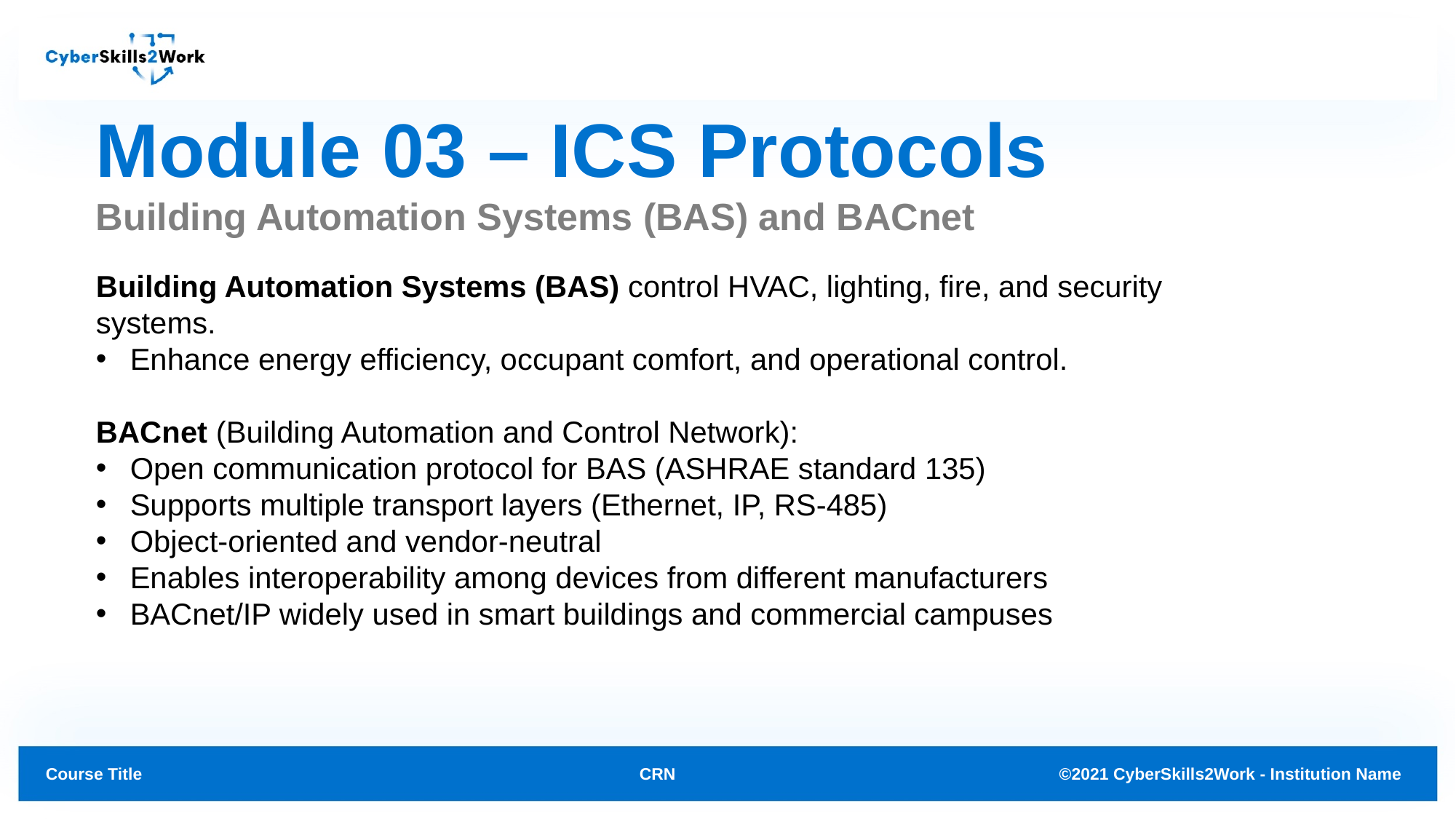

# Module 03 – ICS Protocols
Building Automation Systems (BAS) and BACnet
Building Automation Systems (BAS) control HVAC, lighting, fire, and security systems.
Enhance energy efficiency, occupant comfort, and operational control.

BACnet (Building Automation and Control Network):
Open communication protocol for BAS (ASHRAE standard 135)
Supports multiple transport layers (Ethernet, IP, RS-485)
Object-oriented and vendor-neutral
Enables interoperability among devices from different manufacturers
BACnet/IP widely used in smart buildings and commercial campuses

CRN
©2021 CyberSkills2Work - Institution Name
Course Title